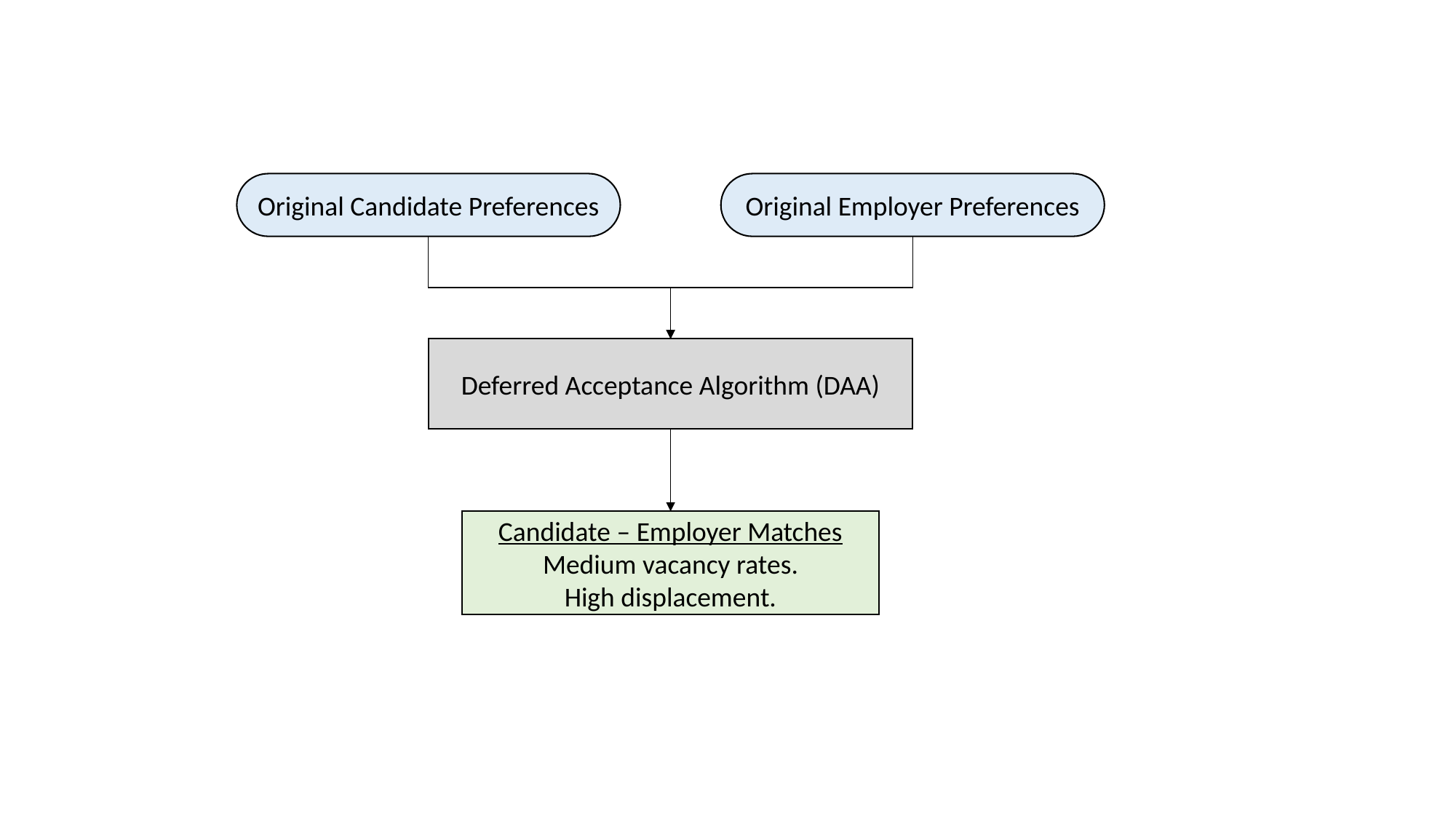

Original Candidate Preferences
Original Employer Preferences
Deferred Acceptance Algorithm (DAA)
Candidate – Employer Matches
Medium vacancy rates.
High displacement.